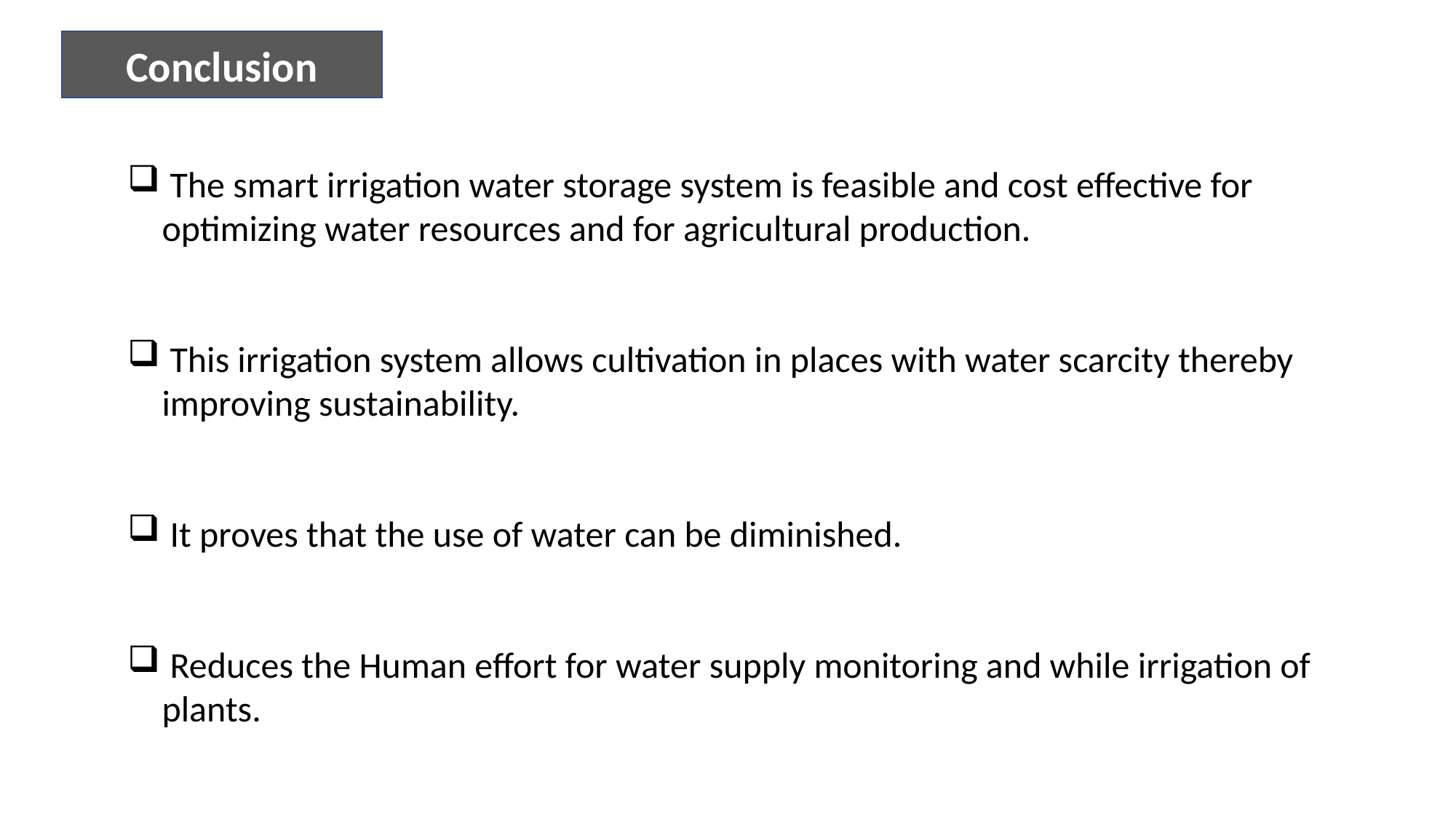

Conclusion
 The smart irrigation water storage system is feasible and cost effective for optimizing water resources and for agricultural production.

 This irrigation system allows cultivation in places with water scarcity thereby improving sustainability.

 It proves that the use of water can be diminished.

 Reduces the Human effort for water supply monitoring and while irrigation of plants.